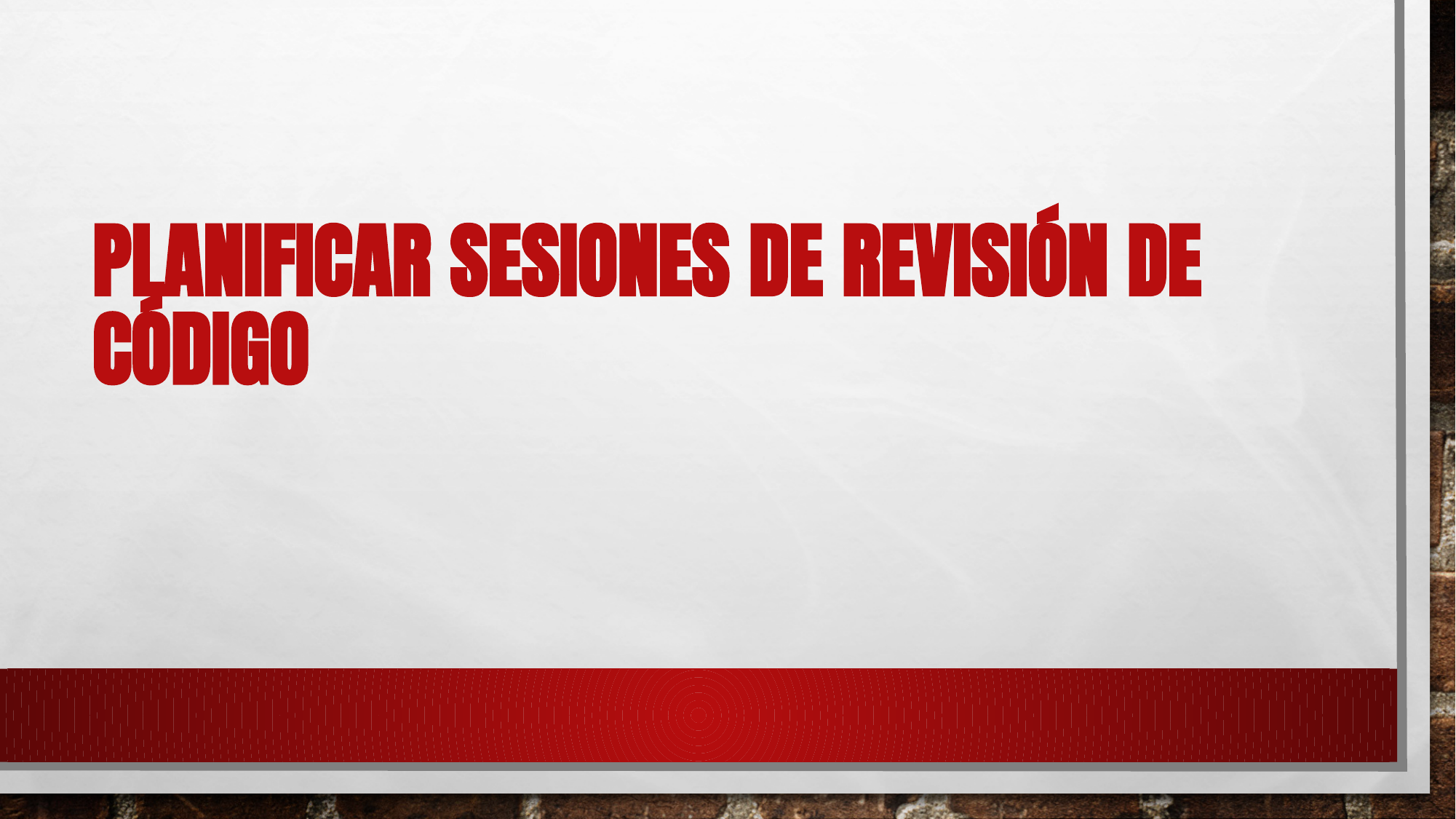

# Planificar sesiones de revisión de código